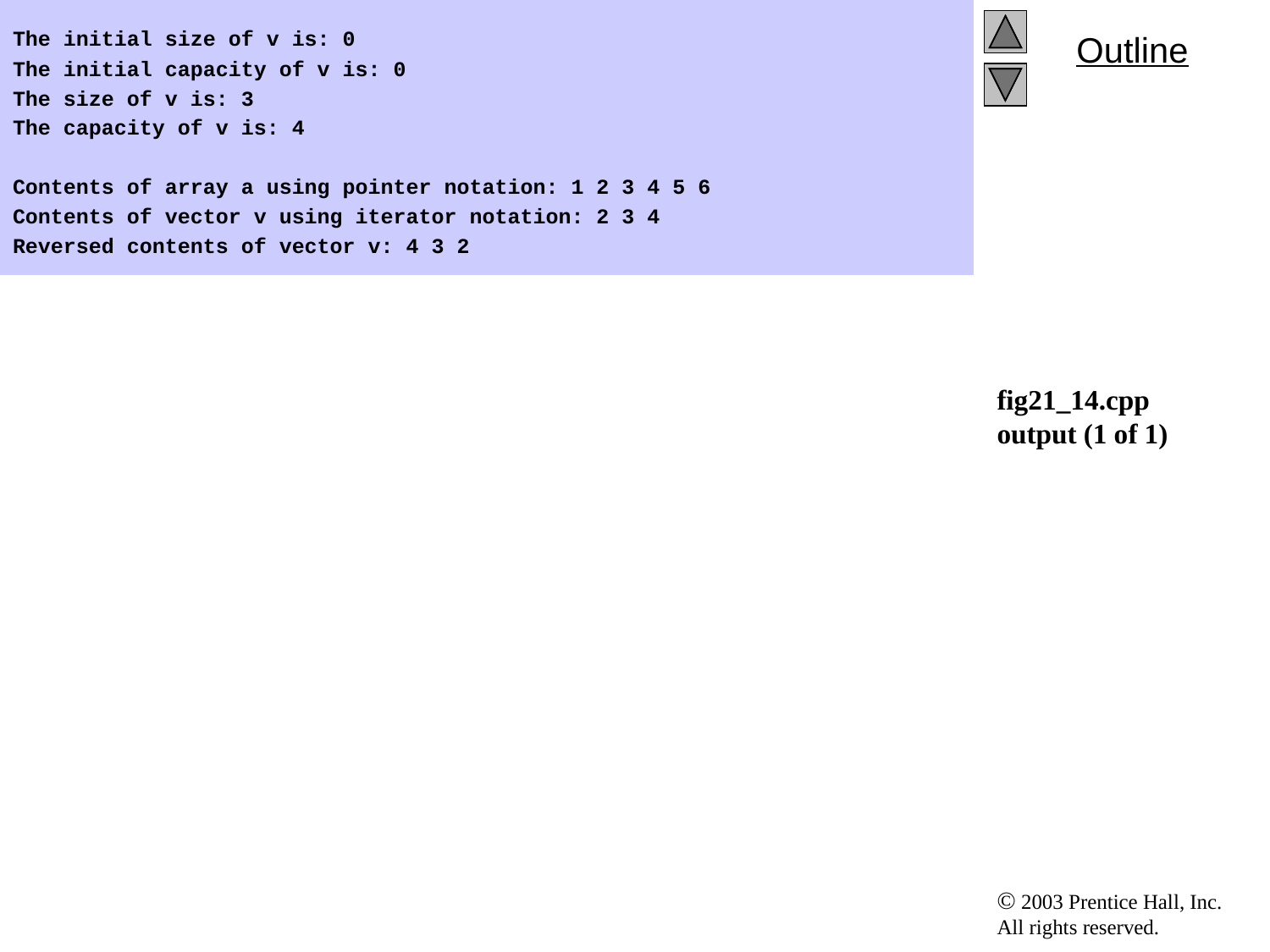

The initial size of v is: 0
The initial capacity of v is: 0
The size of v is: 3
The capacity of v is: 4

Contents of array a using pointer notation: 1 2 3 4 5 6
Contents of vector v using iterator notation: 2 3 4
Reversed contents of vector v: 4 3 2

# fig21_14.cpp output (1 of 1)